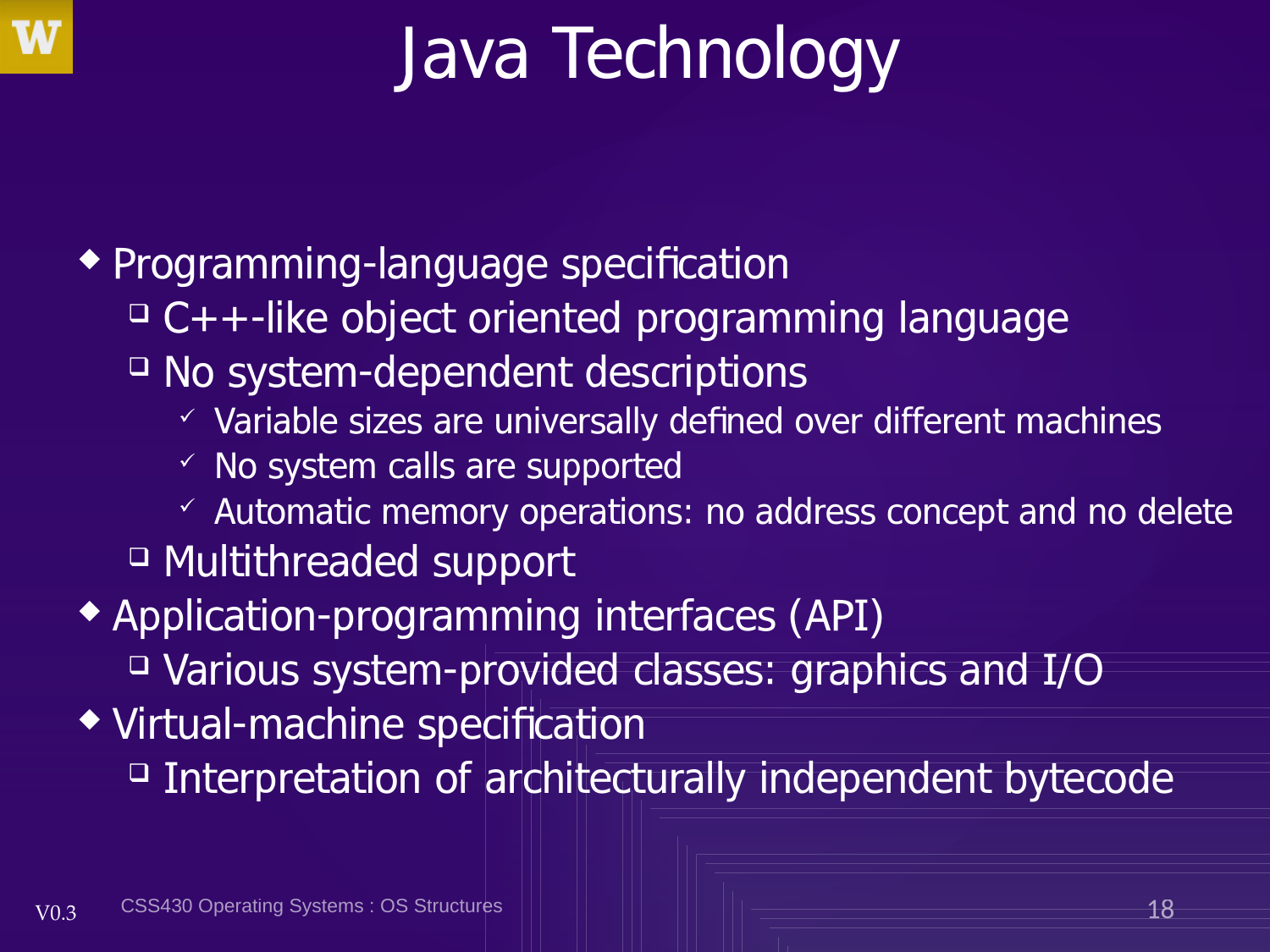

# Java Technology
Programming-language specification
C++-like object oriented programming language
No system-dependent descriptions
Variable sizes are universally defined over different machines
No system calls are supported
Automatic memory operations: no address concept and no delete
Multithreaded support
Application-programming interfaces (API)
Various system-provided classes: graphics and I/O
Virtual-machine specification
Interpretation of architecturally independent bytecode
CSS430 Operating Systems : OS Structures
18